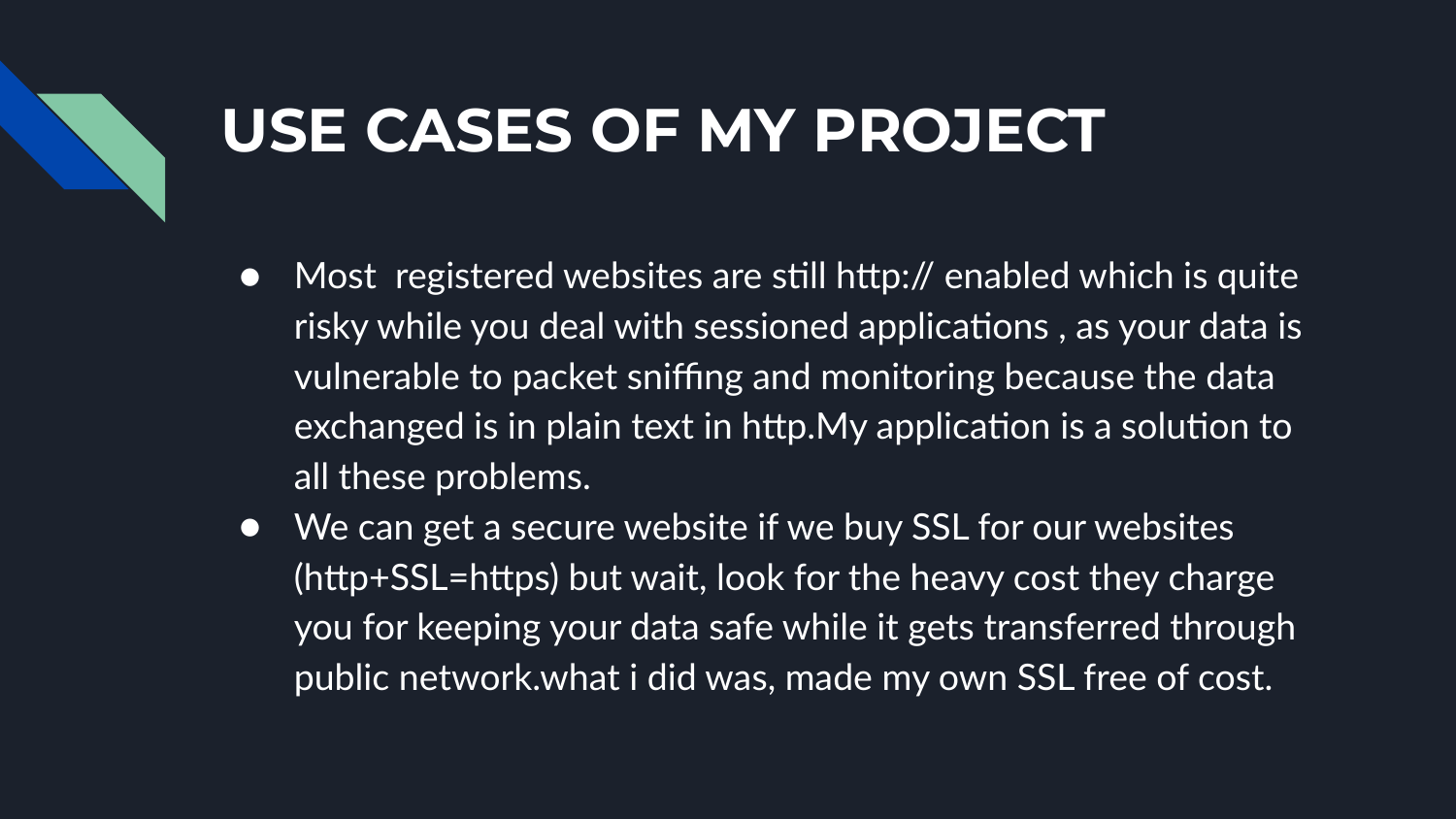

# USE CASES OF MY PROJECT
Most  registered websites are still http:// enabled which is quite risky while you deal with sessioned applications , as your data is vulnerable to packet sniffing and monitoring because the data exchanged is in plain text in http.My application is a solution to all these problems.
We can get a secure website if we buy SSL for our websites (http+SSL=https) but wait, look for the heavy cost they charge you for keeping your data safe while it gets transferred through public network.what i did was, made my own SSL free of cost.